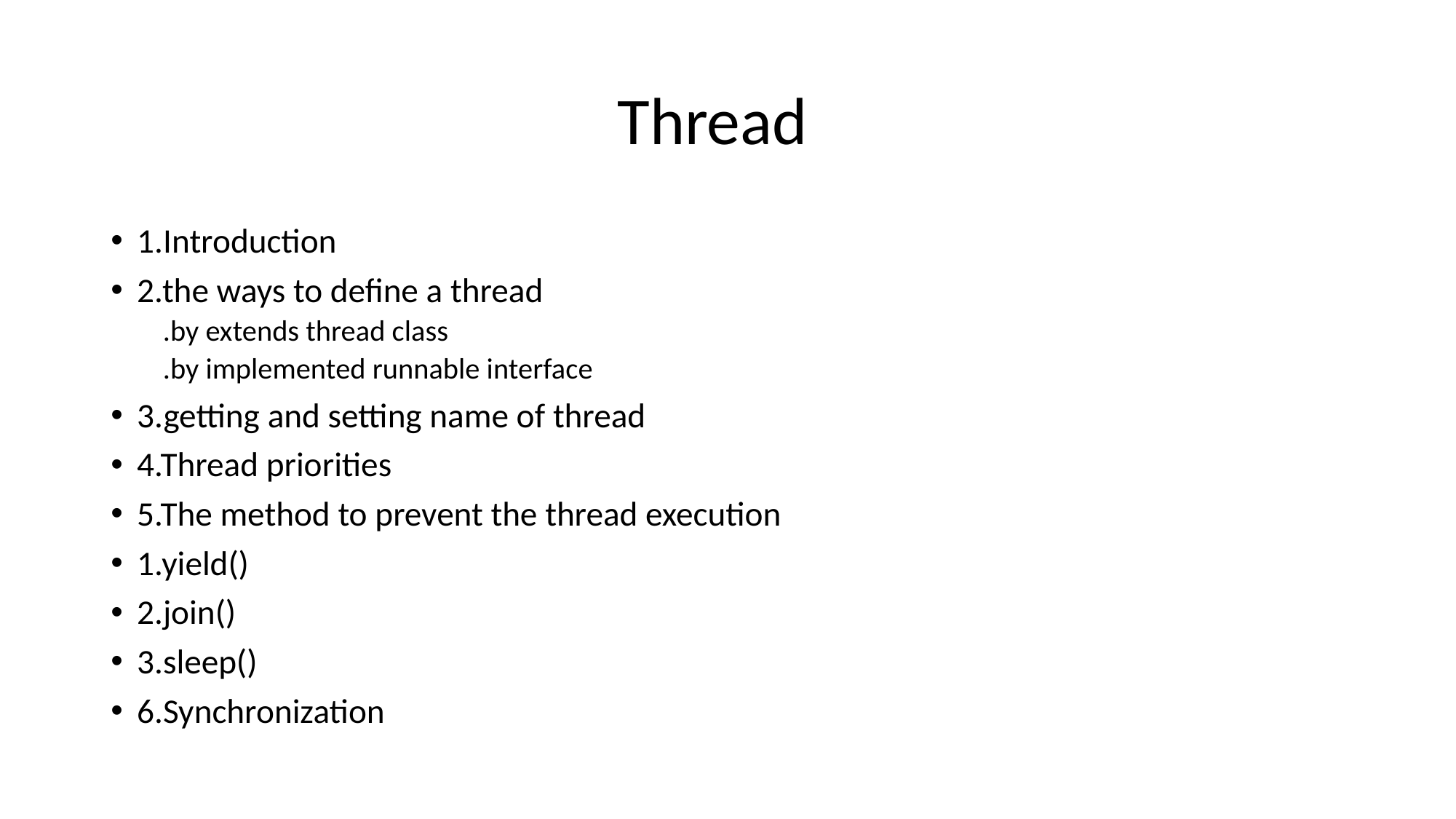

# Thread
1.Introduction
2.the ways to define a thread
.by extends thread class
.by implemented runnable interface
3.getting and setting name of thread
4.Thread priorities
5.The method to prevent the thread execution
1.yield()
2.join()
3.sleep()
6.Synchronization